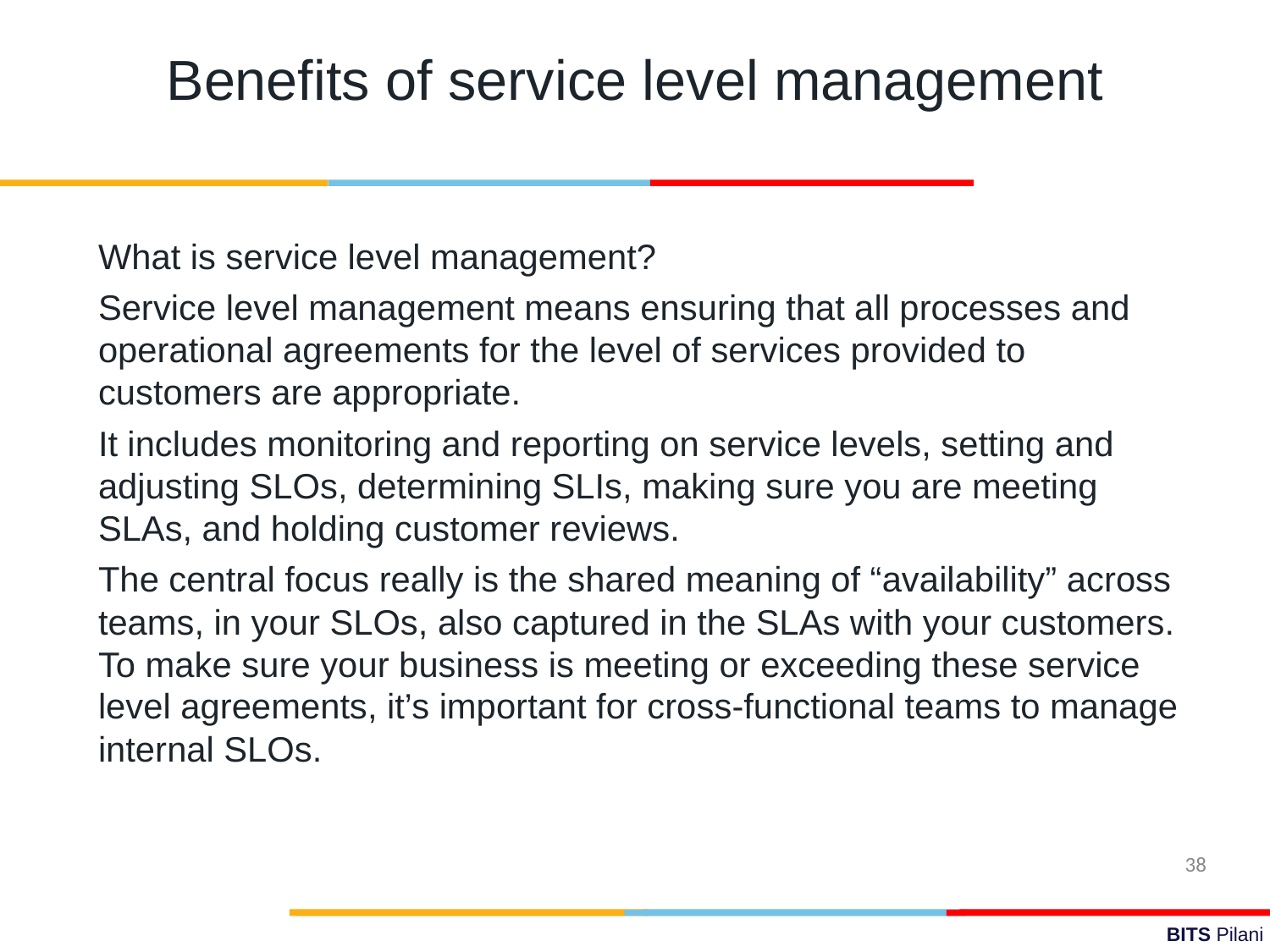

Benefits of service level management

	What is service level management?
	Service level management means ensuring that all processes and operational agreements for the level of services provided to customers are appropriate.
	It includes monitoring and reporting on service levels, setting and adjusting SLOs, determining SLIs, making sure you are meeting SLAs, and holding customer reviews.
	The central focus really is the shared meaning of “availability” across teams, in your SLOs, also captured in the SLAs with your customers. To make sure your business is meeting or exceeding these service level agreements, it’s important for cross-functional teams to manage internal SLOs.

38